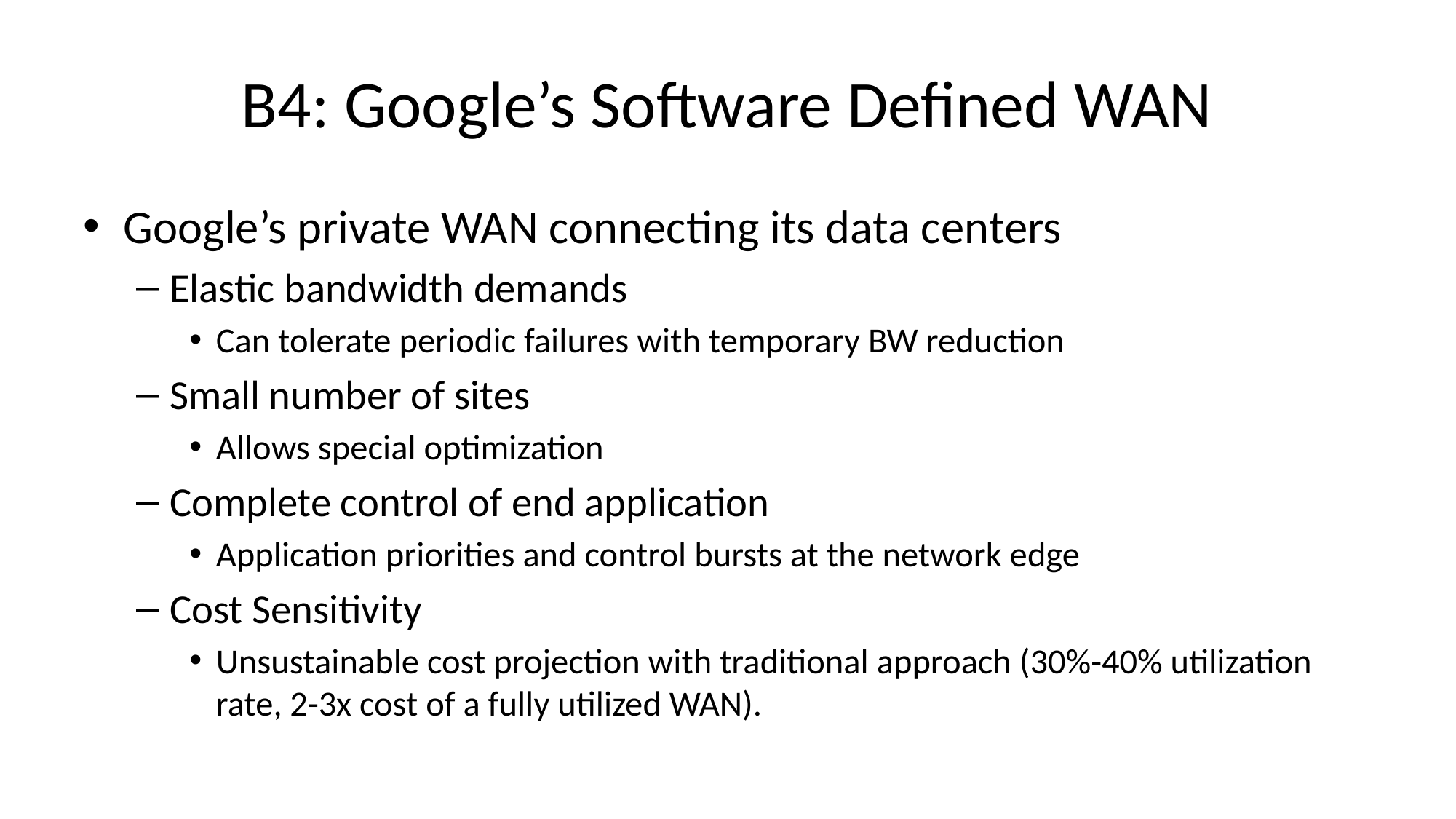

# B4: Google’s Software Defined WAN
Google’s private WAN connecting its data centers
Elastic bandwidth demands
Can tolerate periodic failures with temporary BW reduction
Small number of sites
Allows special optimization
Complete control of end application
Application priorities and control bursts at the network edge
Cost Sensitivity
Unsustainable cost projection with traditional approach (30%-40% utilization rate, 2-3x cost of a fully utilized WAN).